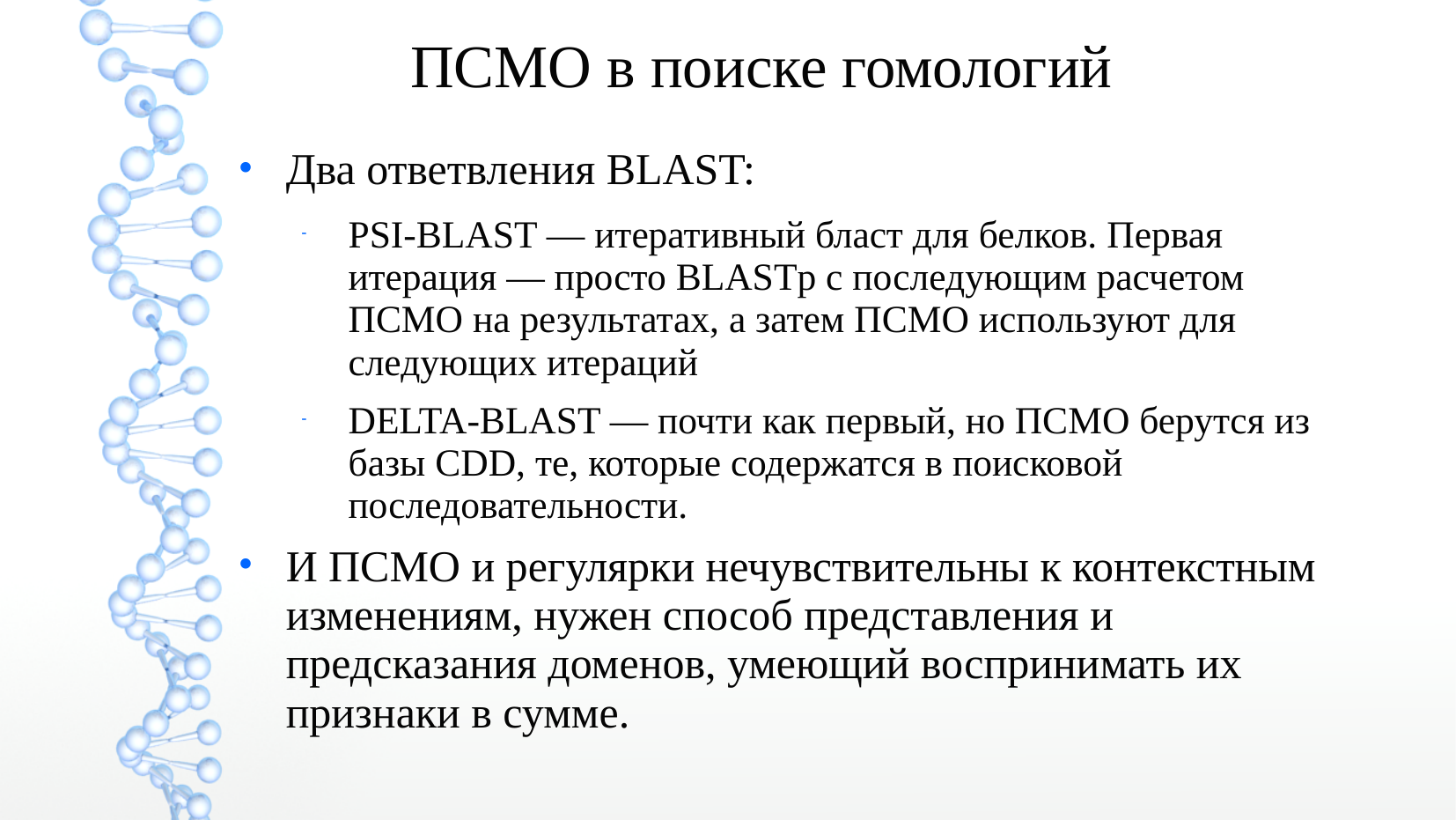

ПСМО в поиске гомологий
Два ответвления BLAST:
PSI-BLAST — итеративный бласт для белков. Первая итерация — просто BLASTp с последующим расчетом ПСМО на результатах, а затем ПСМО используют для следующих итераций
DELTA-BLAST — почти как первый, но ПСМО берутся из базы CDD, те, которые содержатся в поисковой последовательности.
И ПСМО и регулярки нечувствительны к контекстным изменениям, нужен способ представления и предсказания доменов, умеющий воспринимать их признаки в сумме.